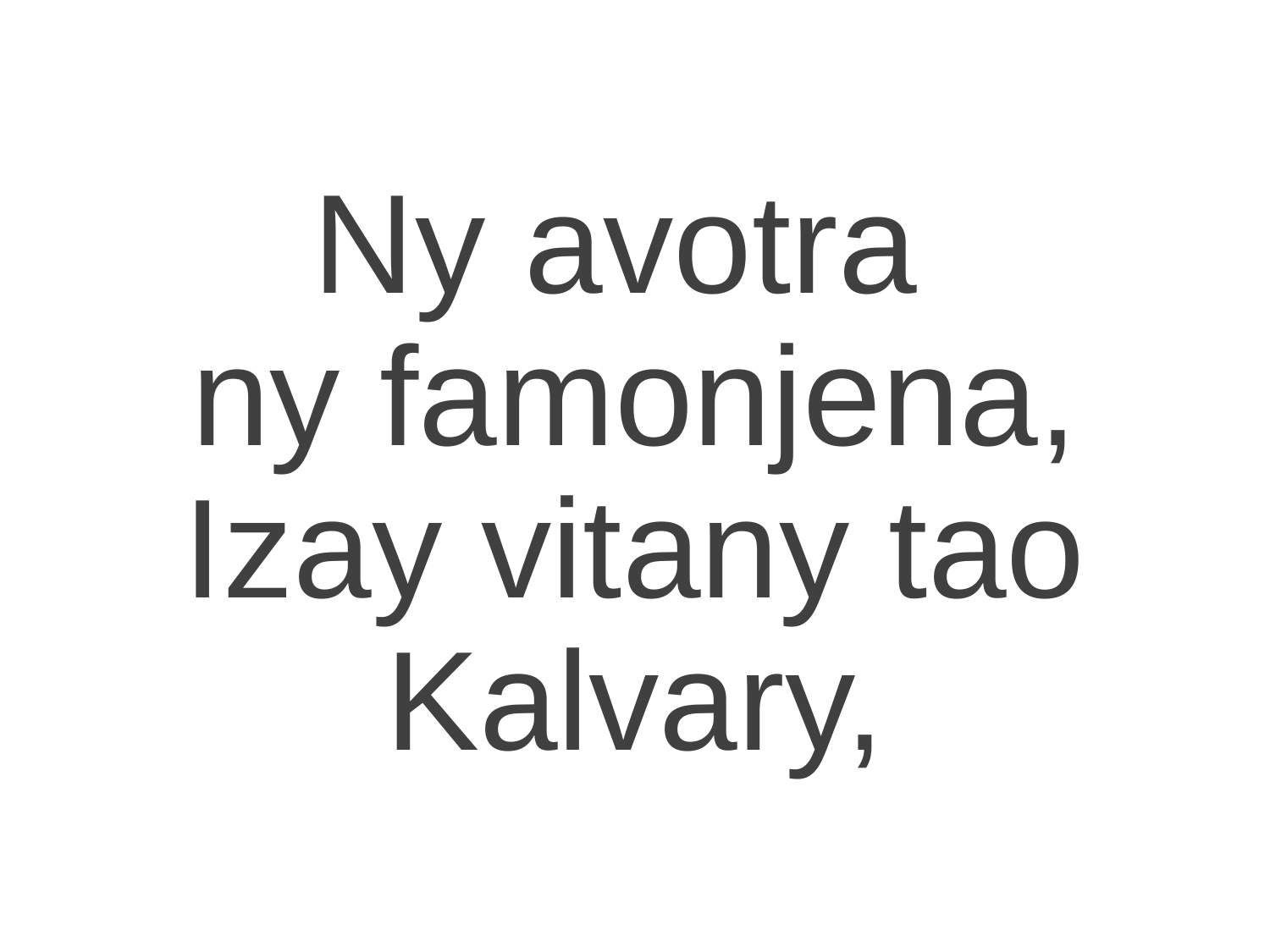

Ny avotra
ny famonjena,
Izay vitany tao Kalvary,